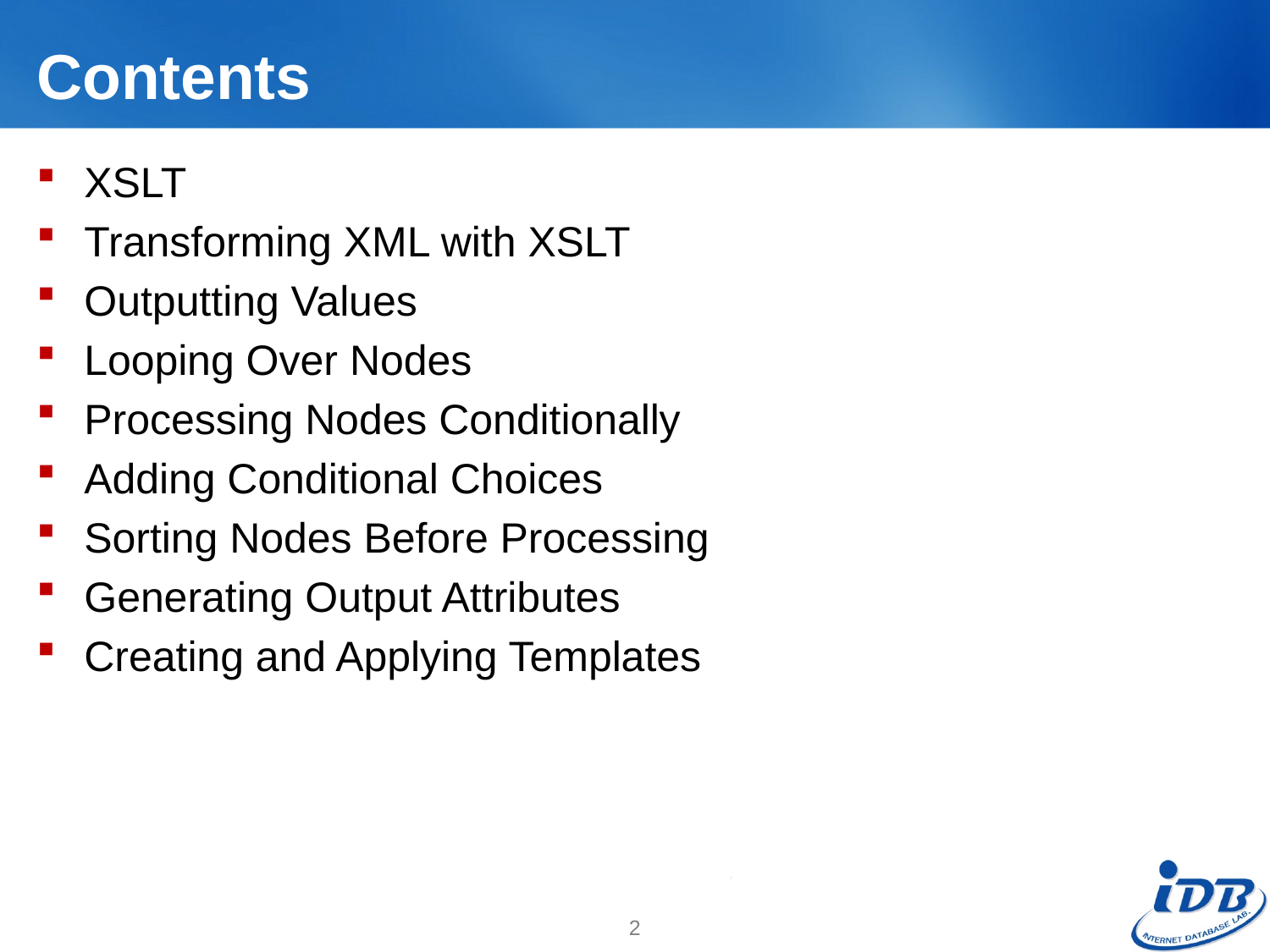

# Contents
XSLT
Transforming XML with XSLT
Outputting Values
Looping Over Nodes
Processing Nodes Conditionally
Adding Conditional Choices
Sorting Nodes Before Processing
Generating Output Attributes
Creating and Applying Templates

2